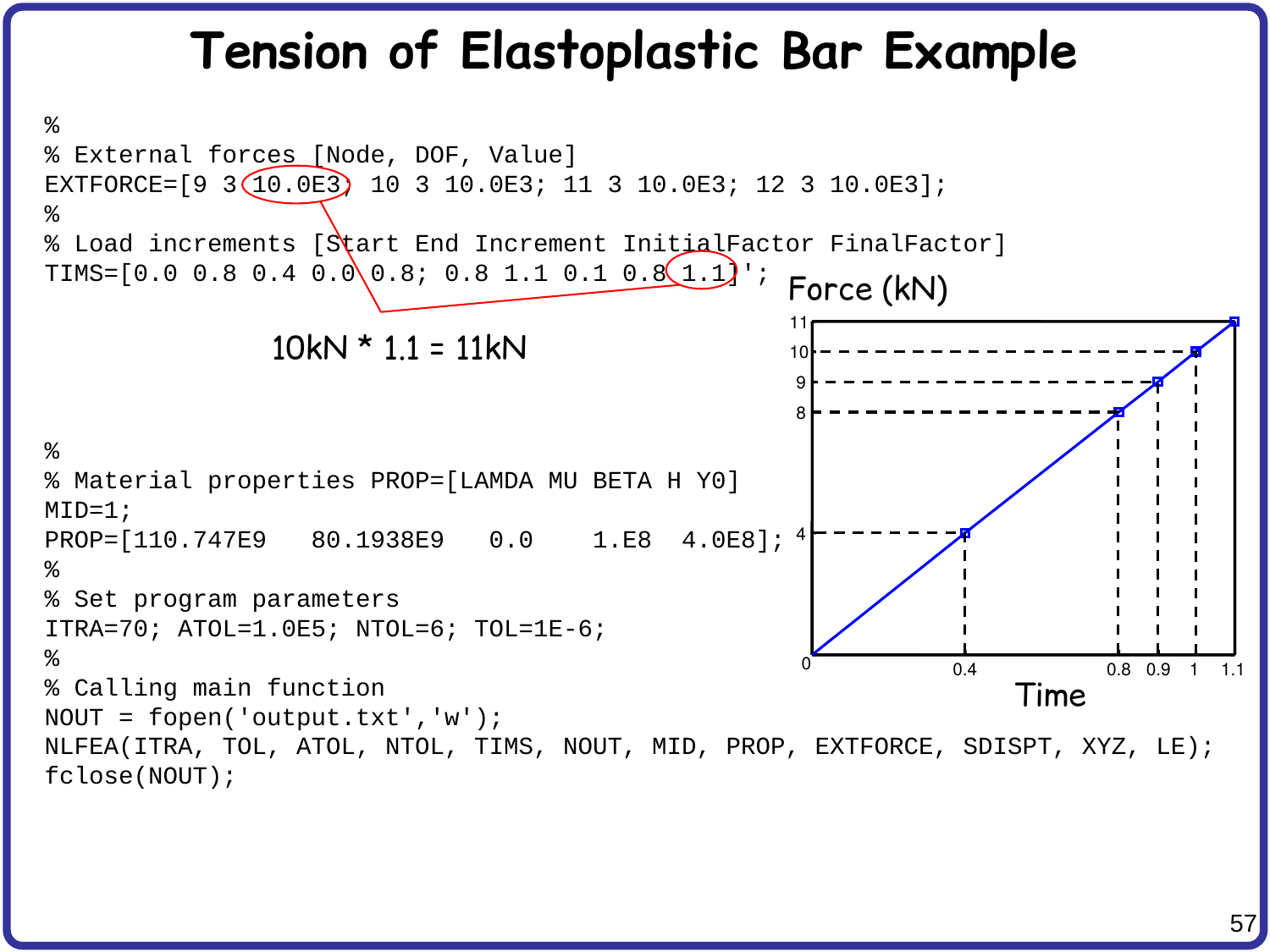

# Tension of Elastoplastic Bar Example
%
% External forces [Node, DOF, Value]
EXTFORCE=[9 3 10.0E3; 10 3 10.0E3; 11 3 10.0E3; 12 3 10.0E3];
%
% Load increments [Start End Increment InitialFactor FinalFactor]
TIMS=[0.0 0.8 0.4 0.0 0.8; 0.8 1.1 0.1 0.8 1.1]';

%
% Material properties PROP=[LAMDA MU BETA H Y0]
MID=1;
PROP=[110.747E9   80.1938E9   0.0    1.E8  4.0E8];
%
% Set program parameters
ITRA=70; ATOL=1.0E5; NTOL=6; TOL=1E-6;
%
% Calling main function
NOUT = fopen('output.txt','w');
NLFEA(ITRA, TOL, ATOL, NTOL, TIMS, NOUT, MID, PROP, EXTFORCE, SDISPT, XYZ, LE);
fclose(NOUT);

10kN * 1.1 = 11kN
Force (kN)
11

10

9

8

4

0

0.4
0.8
0.9
1
1.1
Time